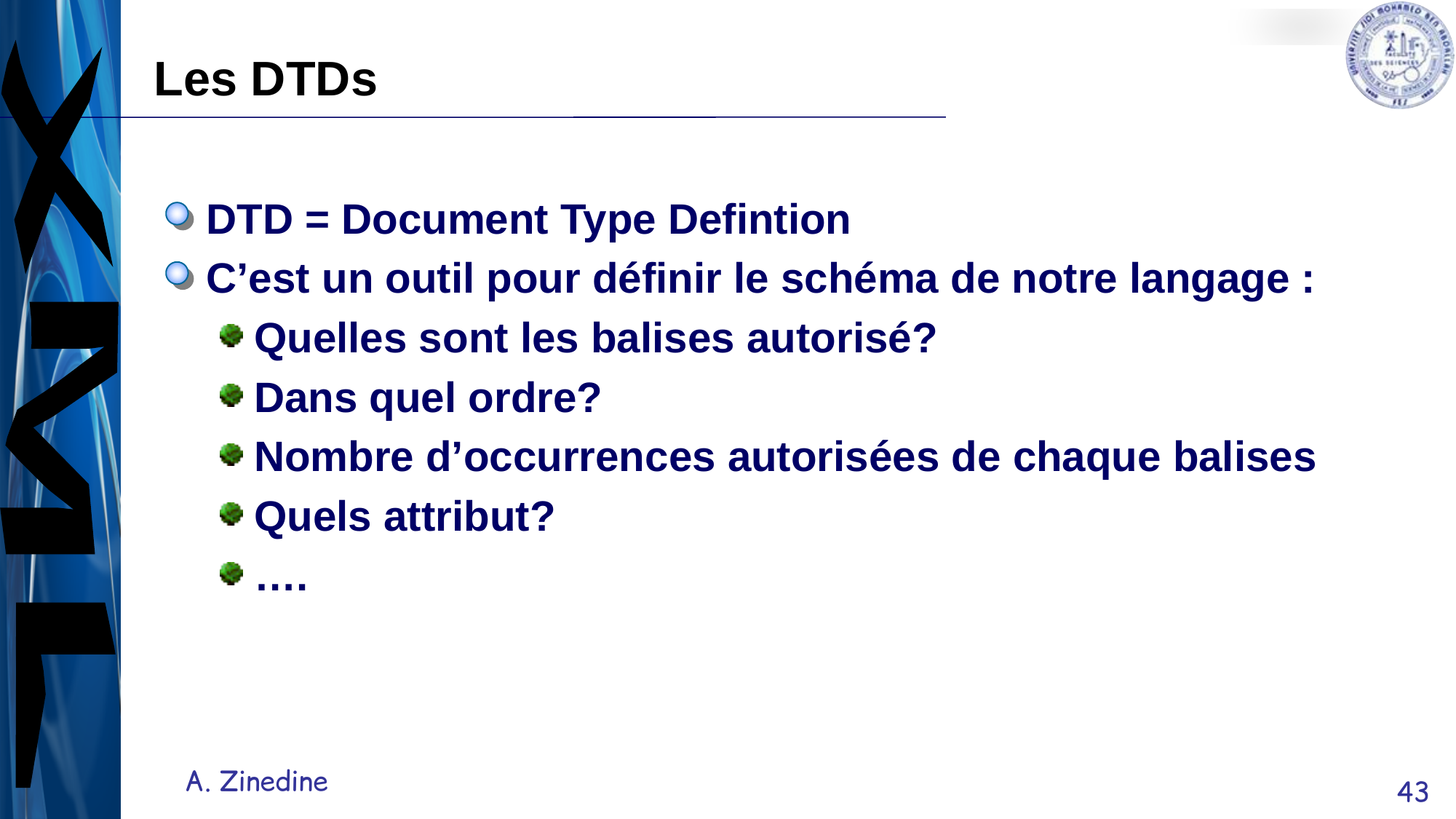

# Les DTDs
DTD = Document Type Defintion
C’est un outil pour définir le schéma de notre langage :
Quelles sont les balises autorisé?
Dans quel ordre?
Nombre d’occurrences autorisées de chaque balises
Quels attribut?
….